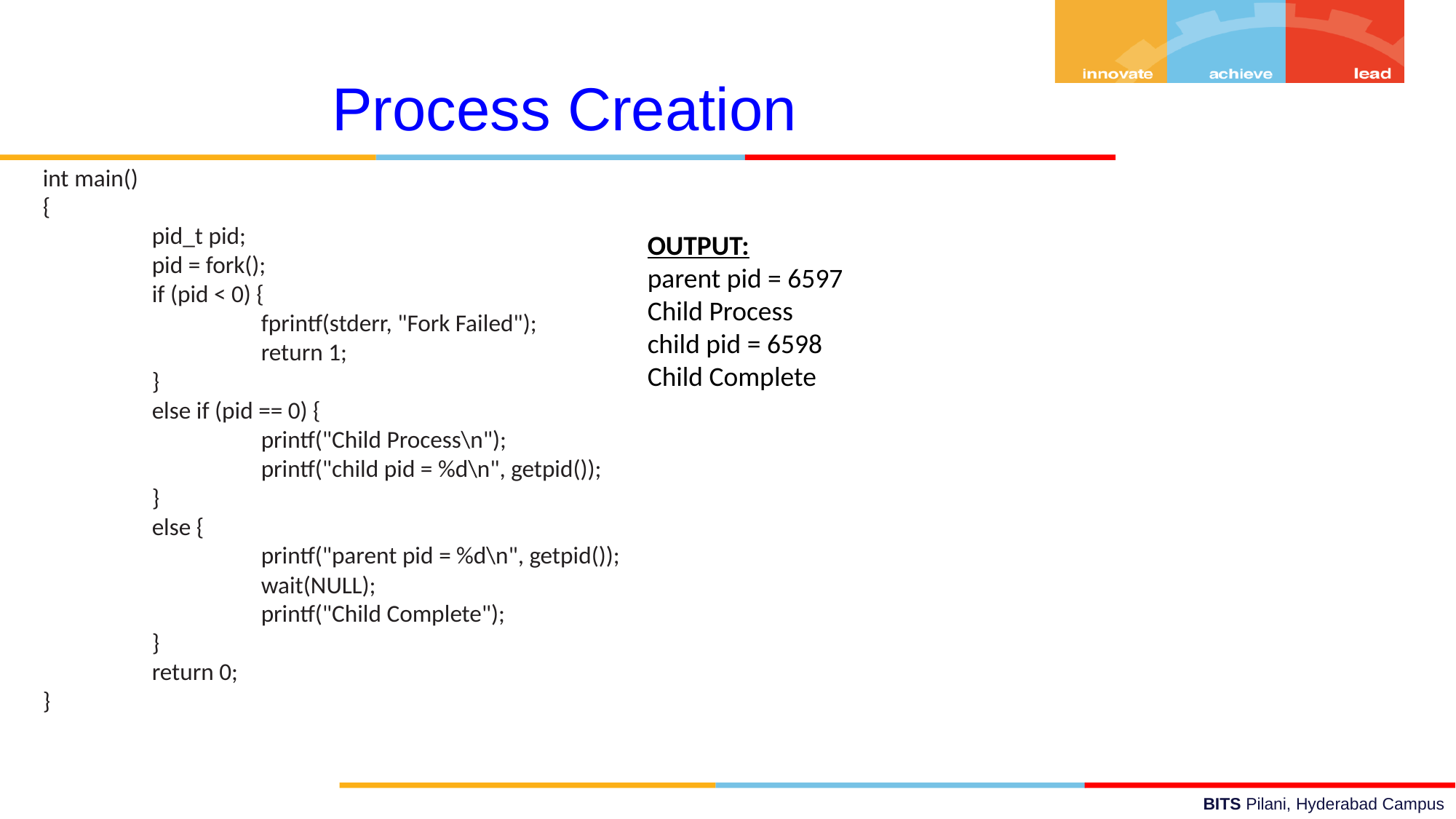

Process Creation
int main()
{
	pid_t pid;
	pid = fork();
	if (pid < 0) {
		fprintf(stderr, "Fork Failed");
		return 1;
	}
	else if (pid == 0) {
		printf("Child Process\n");
		printf("child pid = %d\n", getpid());
	}
	else {
		printf("parent pid = %d\n", getpid());
		wait(NULL);
		printf("Child Complete");
	}
	return 0;
}

OUTPUT:
parent pid = 6597
Child Process
child pid = 6598
Child Complete